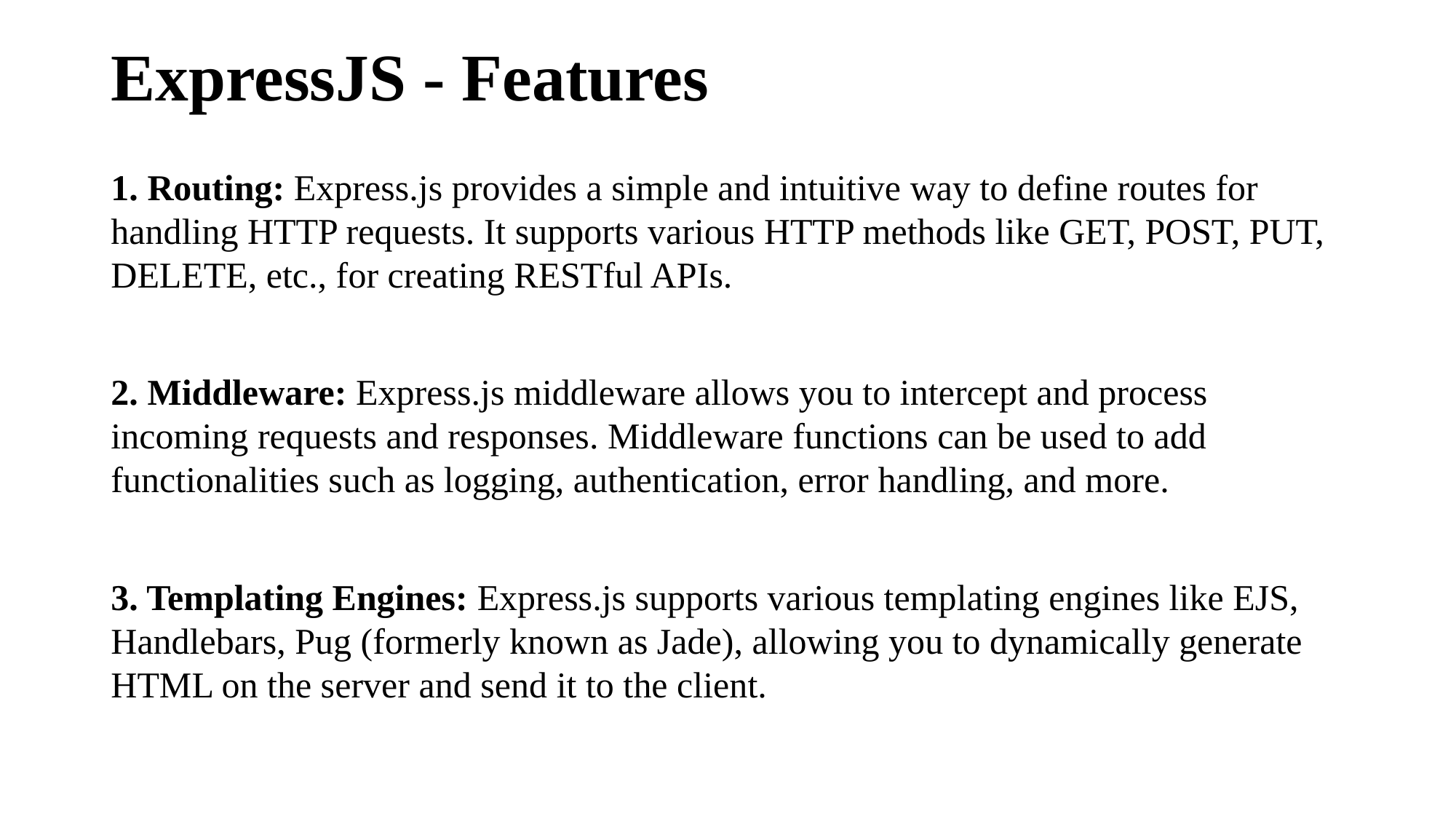

# ExpressJS - Features
1. Routing: Express.js provides a simple and intuitive way to define routes for handling HTTP requests. It supports various HTTP methods like GET, POST, PUT, DELETE, etc., for creating RESTful APIs.

2. Middleware: Express.js middleware allows you to intercept and process incoming requests and responses. Middleware functions can be used to add functionalities such as logging, authentication, error handling, and more.

3. Templating Engines: Express.js supports various templating engines like EJS, Handlebars, Pug (formerly known as Jade), allowing you to dynamically generate HTML on the server and send it to the client.